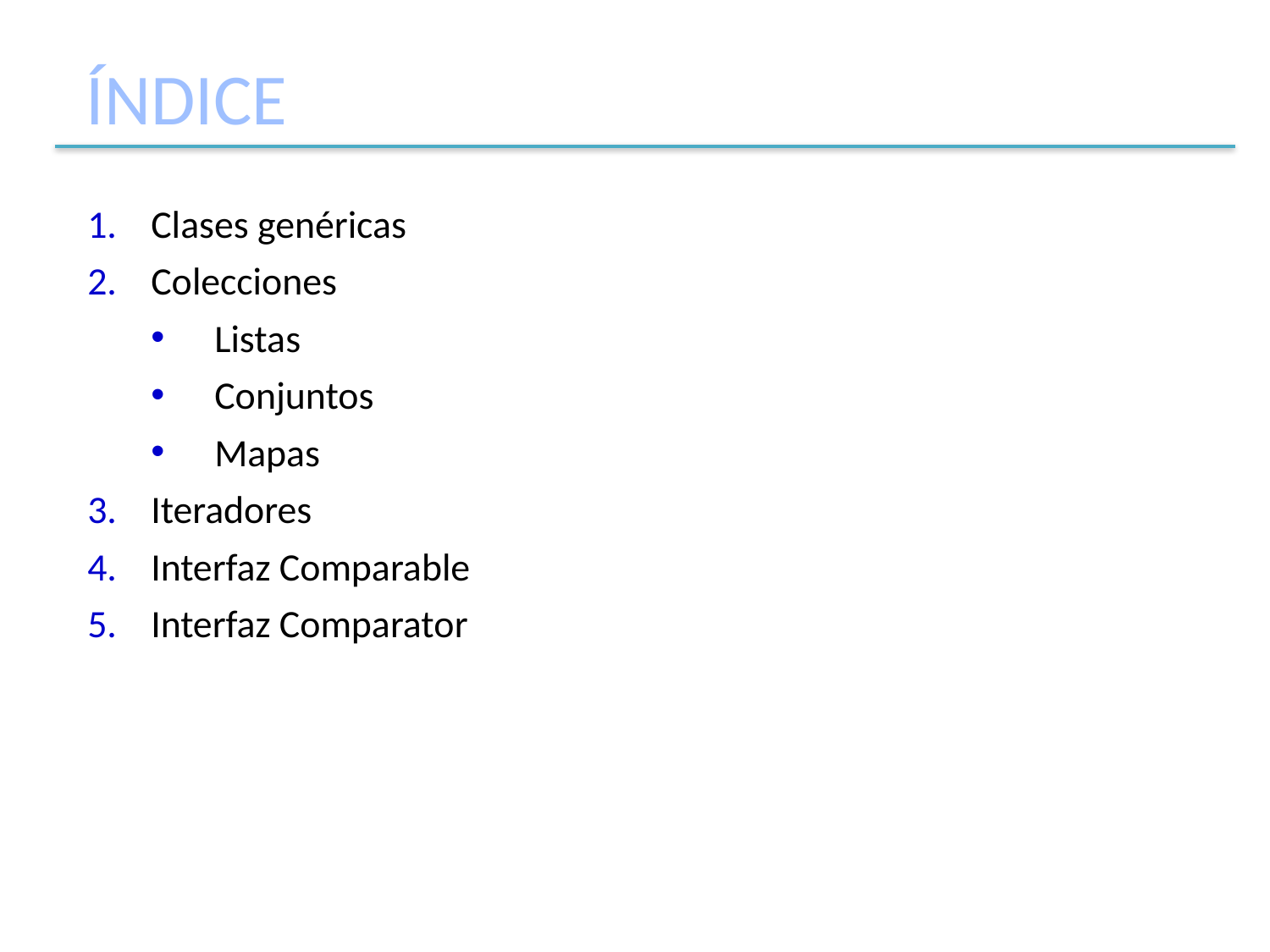

# ÍNDICE
Clases genéricas
Colecciones
Listas
Conjuntos
Mapas
Iteradores
Interfaz Comparable
Interfaz Comparator